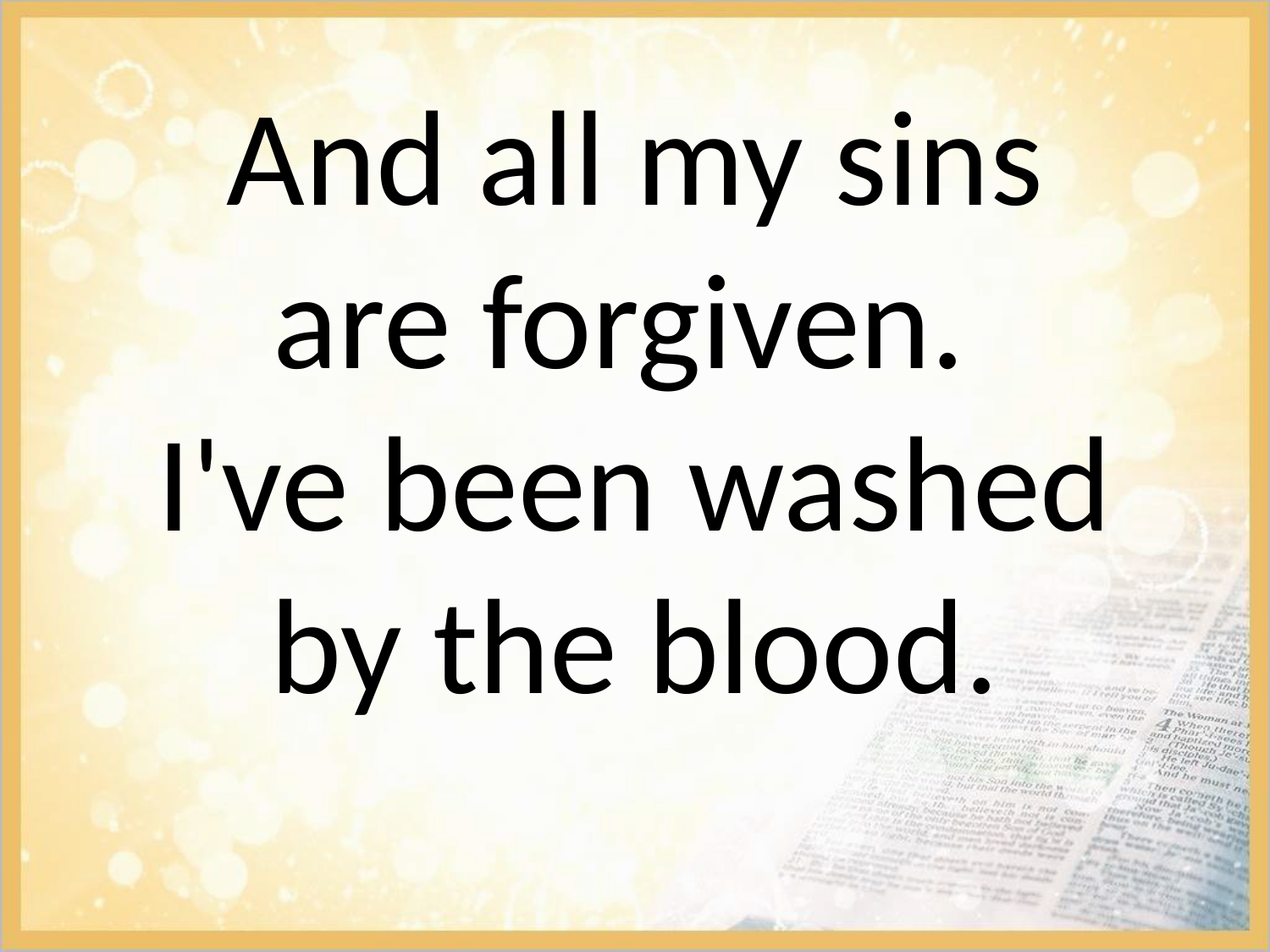

And all my sins are forgiven.
I've been washed by the blood.